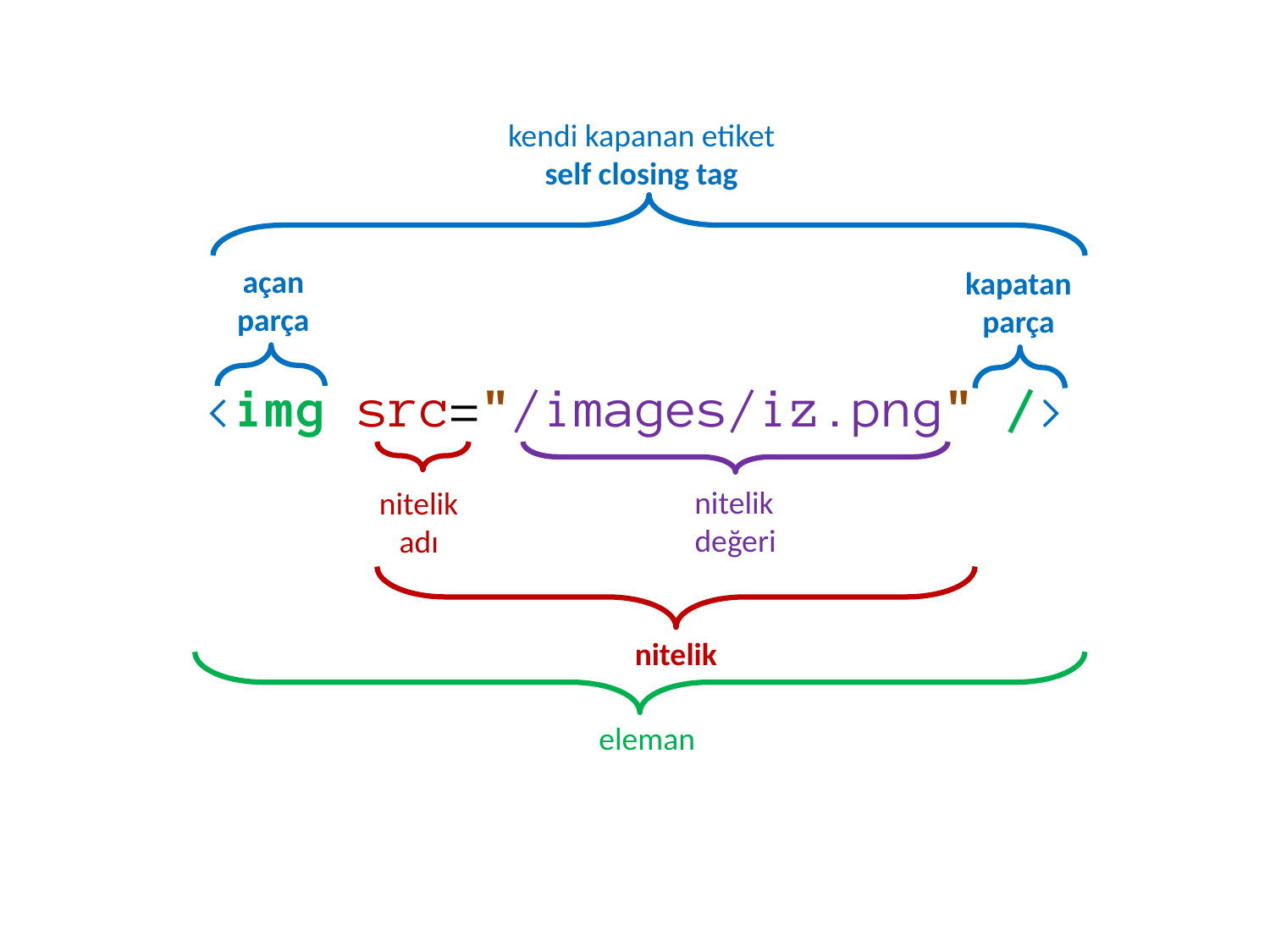

kendi kapanan etiket
self closing tag

açan
parça
kapatan
parça

<img src="/images/iz.png" />

nitelik
değeri
nitelik
adı
nitelik
eleman